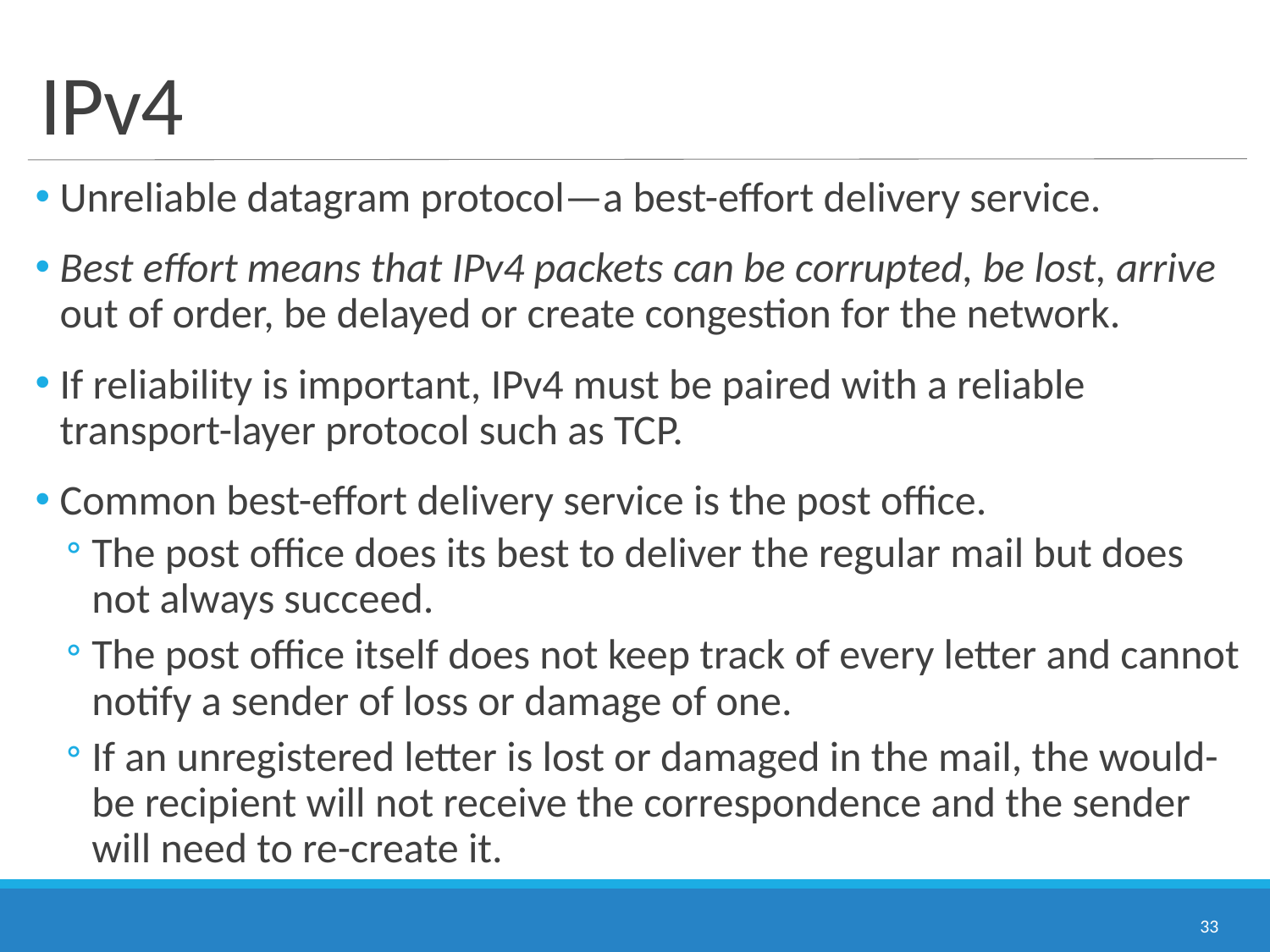

# IPv4
Unreliable datagram protocol—a best-effort delivery service.
Best effort means that IPv4 packets can be corrupted, be lost, arrive out of order, be delayed or create congestion for the network.
If reliability is important, IPv4 must be paired with a reliable transport-layer protocol such as TCP.
Common best-effort delivery service is the post office.
The post office does its best to deliver the regular mail but does not always succeed.
The post office itself does not keep track of every letter and cannot notify a sender of loss or damage of one.
If an unregistered letter is lost or damaged in the mail, the would-be recipient will not receive the correspondence and the sender will need to re-create it.